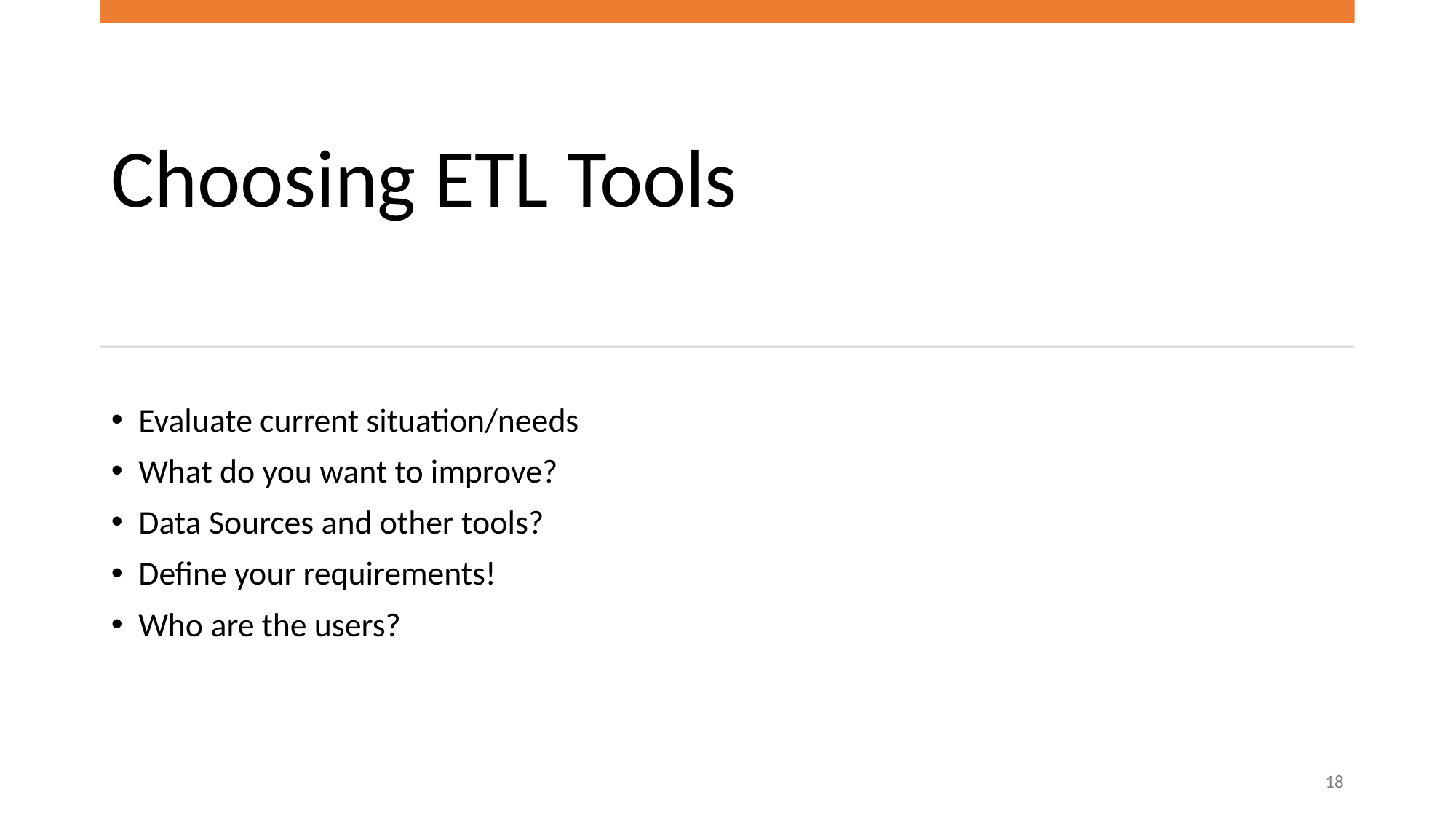

# Choosing ETL Tools

Evaluate current situation/needs
What do you want to improve?
Data Sources and other tools?
Define your requirements!
Who are the users?

18